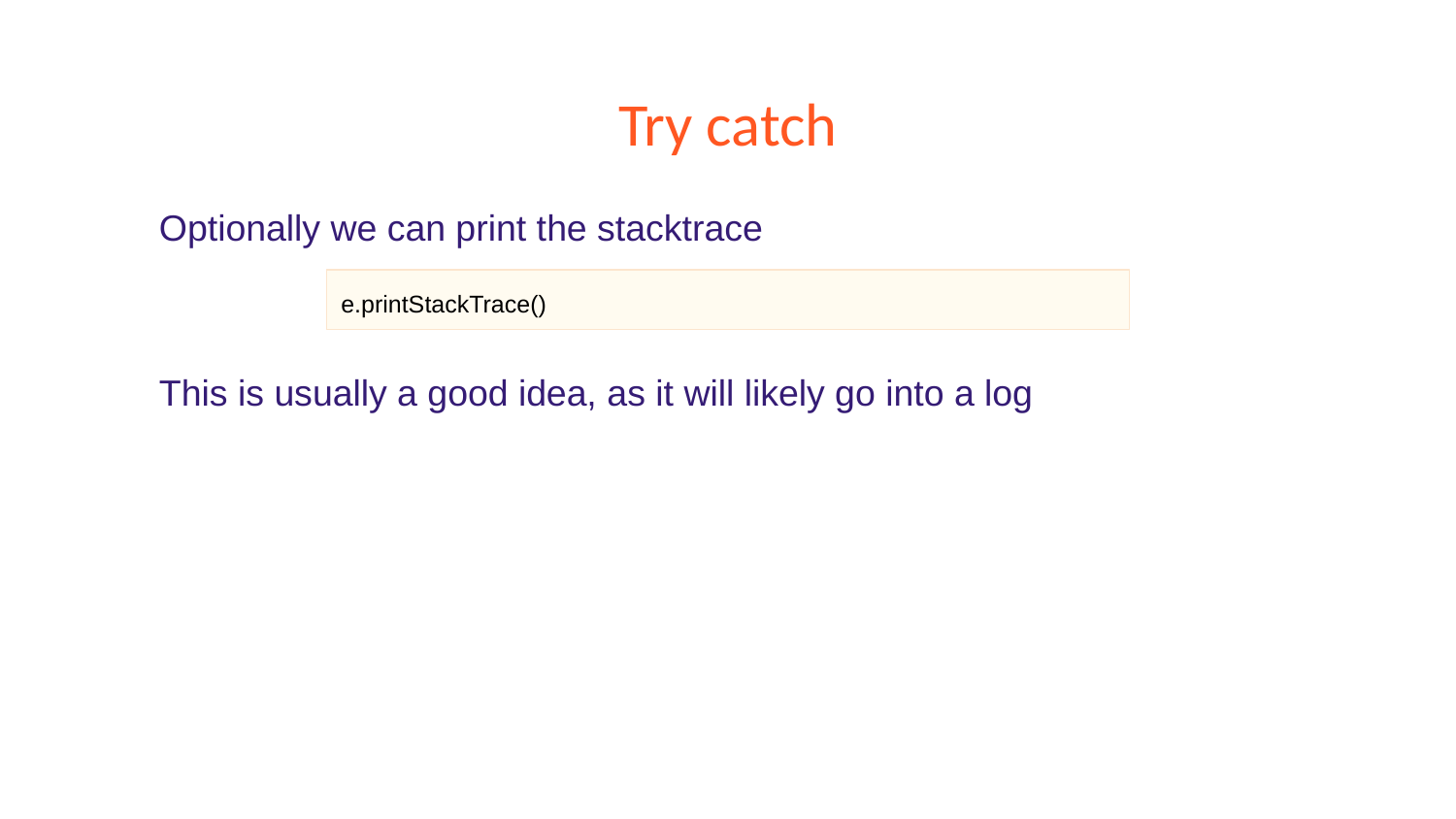

# Try catch
Optionally we can print the stacktrace

This is usually a good idea, as it will likely go into a log
e.printStackTrace()